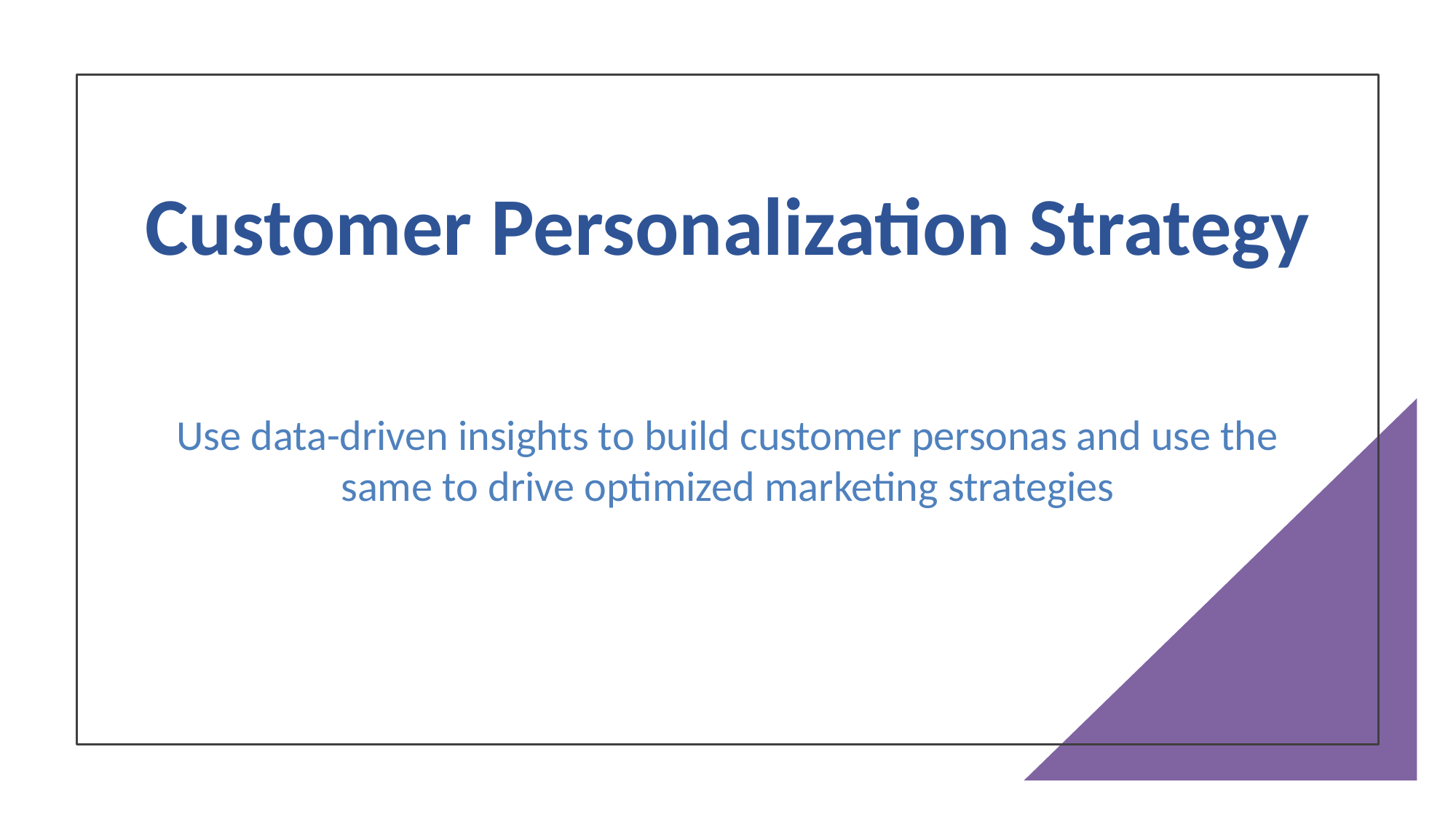

# Customer Personalization Strategy
Use data-driven insights to build customer personas and use the same to drive optimized marketing strategies